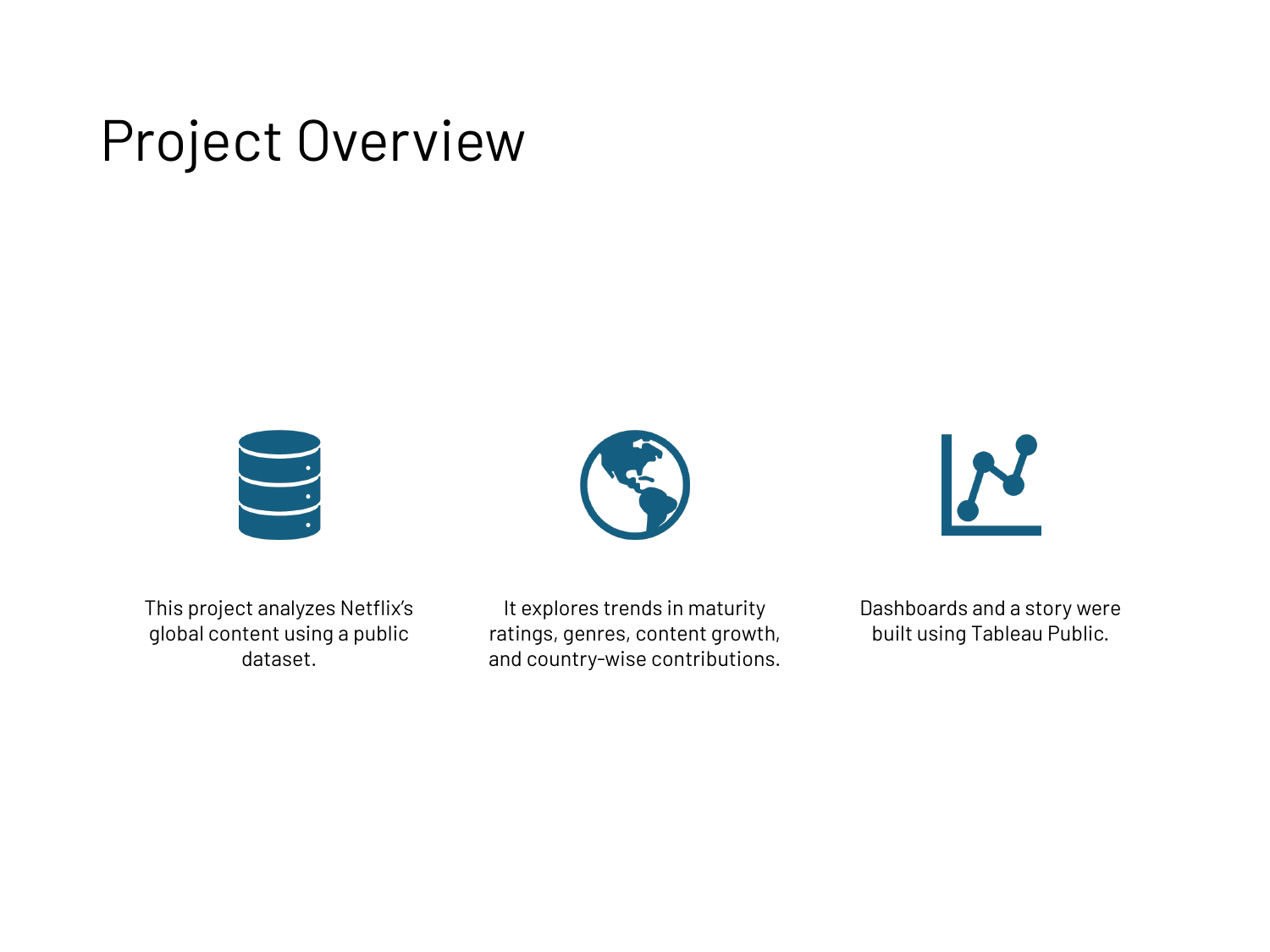

# Project Overview
This project analyzes Netflix’s global content using a public dataset.
It explores trends in maturity ratings, genres, content growth, and country-wise contributions.
Dashboards and a story were built using Tableau Public.